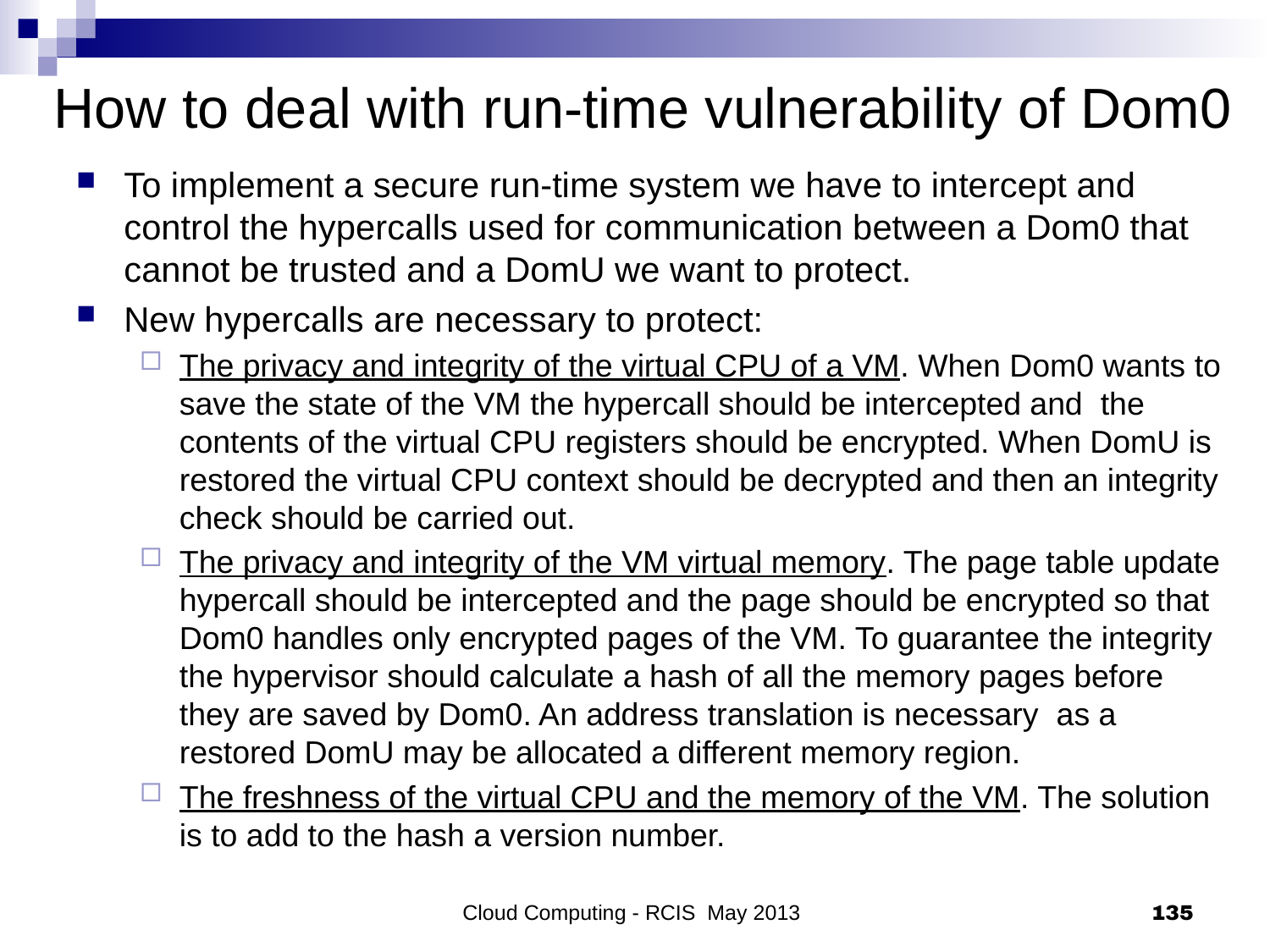

# How to deal with run-time vulnerability of Dom0
To implement a secure run-time system we have to intercept and control the hypercalls used for communication between a Dom0 that cannot be trusted and a DomU we want to protect.
New hypercalls are necessary to protect:
The privacy and integrity of the virtual CPU of a VM. When Dom0 wants to save the state of the VM the hypercall should be intercepted and  the contents of the virtual CPU registers should be encrypted. When DomU is restored the virtual CPU context should be decrypted and then an integrity check should be carried out.
The privacy and integrity of the VM virtual memory. The page table update hypercall should be intercepted and the page should be encrypted so that  Dom0 handles only encrypted pages of the VM. To guarantee the integrity the hypervisor should calculate a hash of all the memory pages before they are saved by Dom0. An address translation is necessary  as a restored DomU may be allocated a different memory region.
The freshness of the virtual CPU and the memory of the VM. The solution is to add to the hash a version number.

Cloud Computing - RCIS  May 2013
135